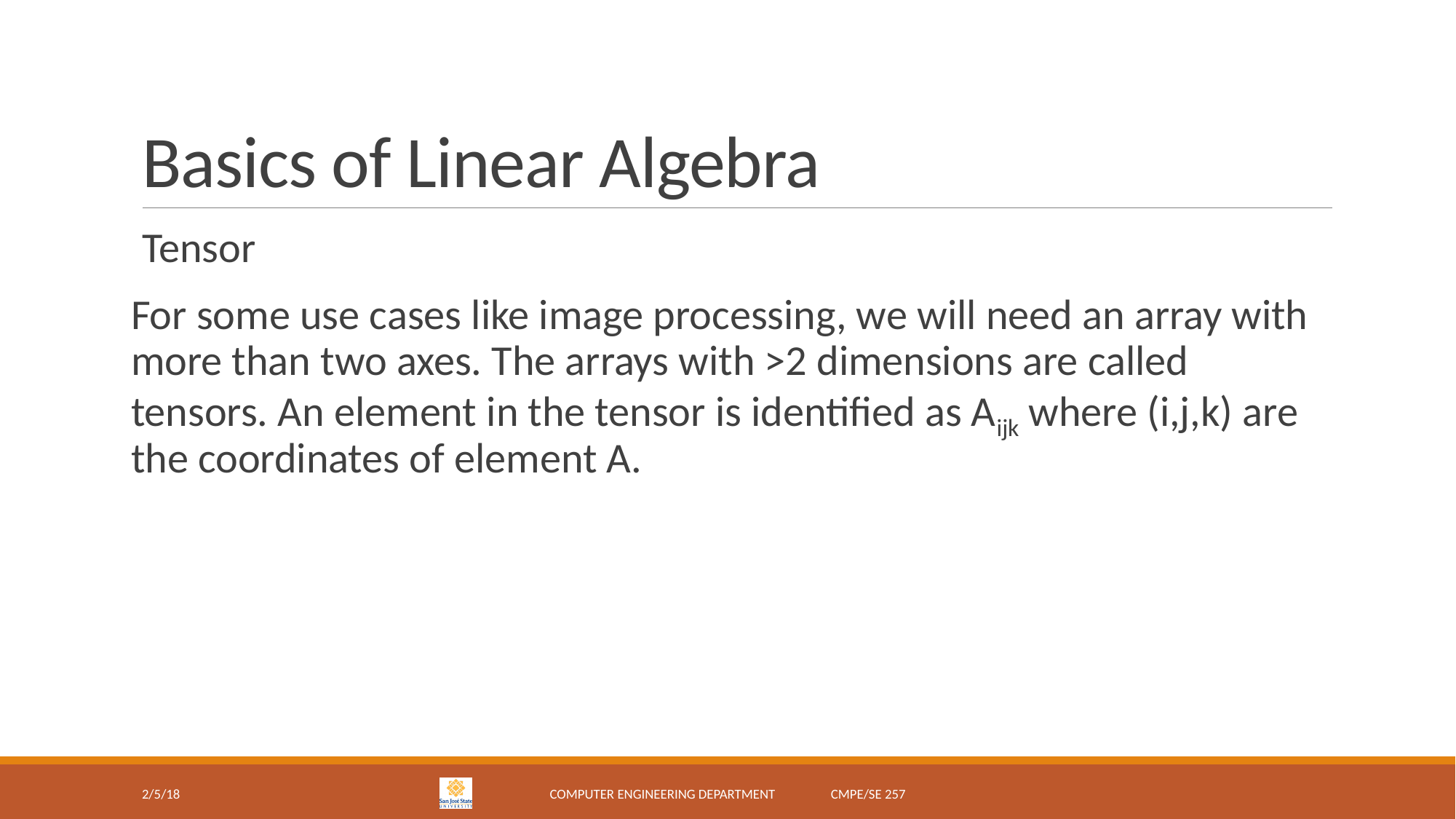

# Basics of Linear Algebra
Tensor
For some use cases like image processing, we will need an array with more than two axes. The arrays with >2 dimensions are called tensors. An element in the tensor is identified as Aijk where (i,j,k) are the coordinates of element A.
2/5/18
Computer Engineering Department                  CMPE/SE 257